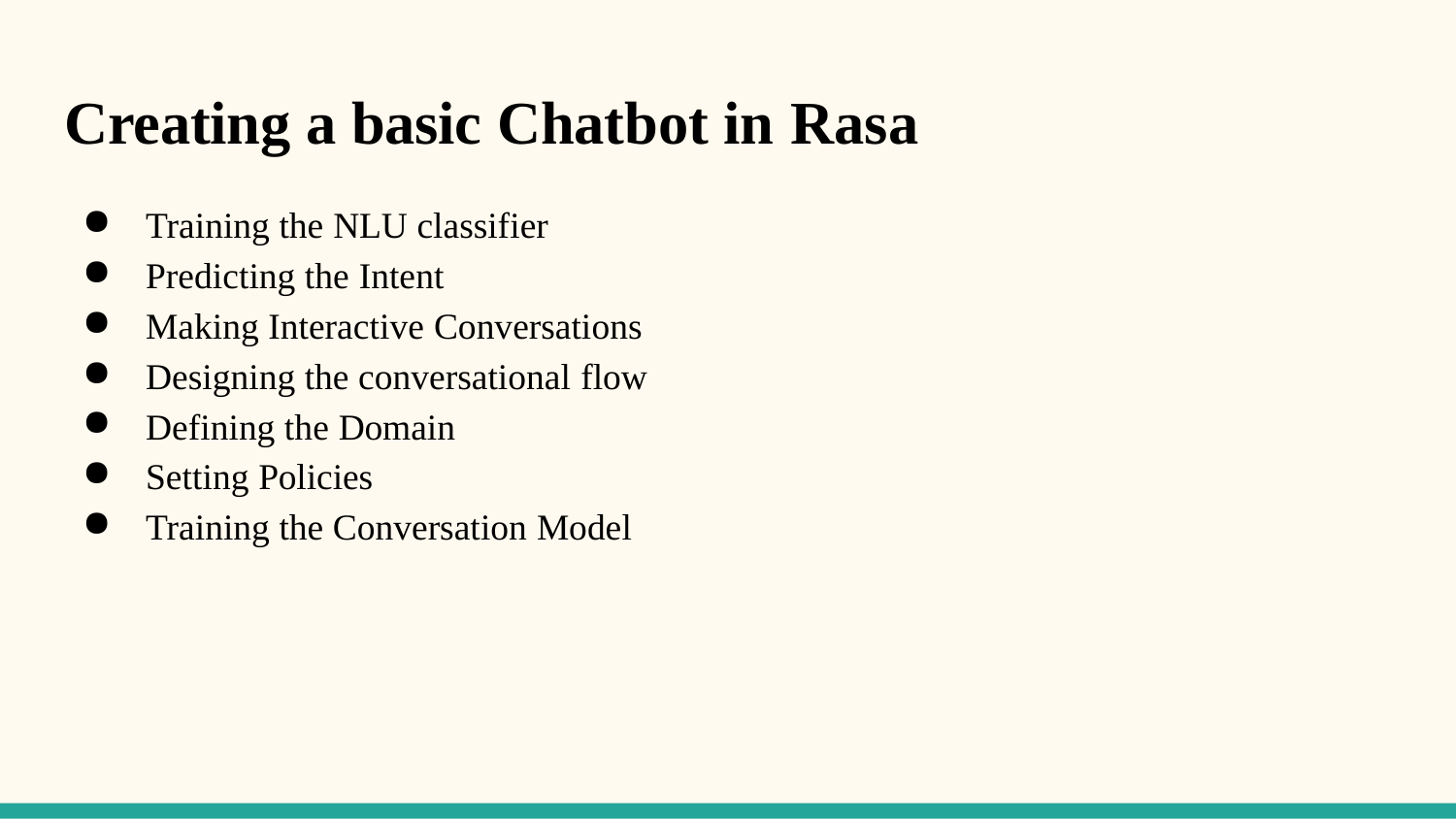

# Creating a basic Chatbot in Rasa
Training the NLU classifier
Predicting the Intent
Making Interactive Conversations
Designing the conversational flow
Defining the Domain
Setting Policies
Training the Conversation Model